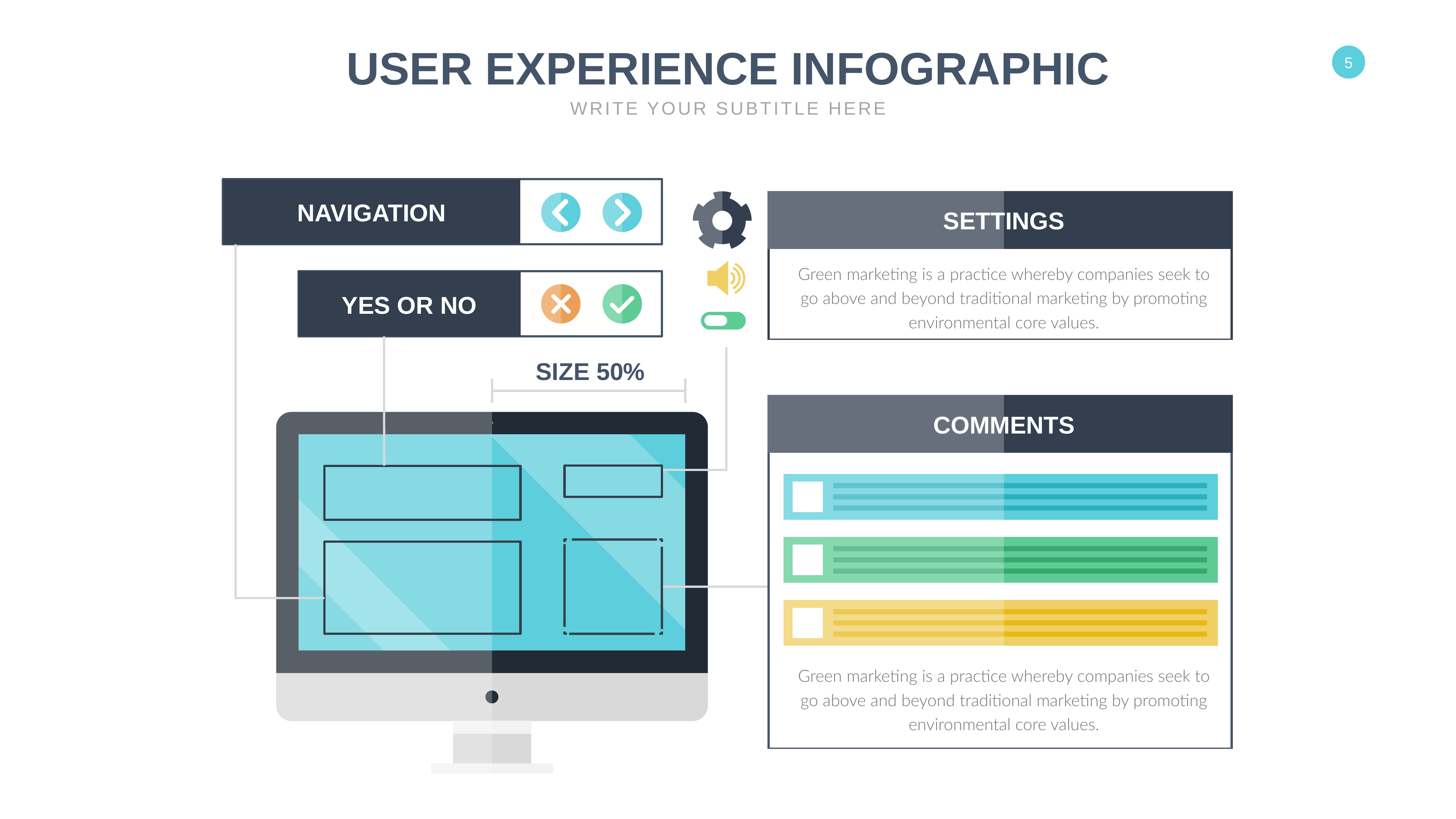

USER EXPERIENCE INFOGRAPHIC
WRITE YOUR SUBTITLE HERE

NAVIGATION

SETTINGS

Green marketing is a practice whereby companies seek to go above and beyond traditional marketing by promoting environmental core values.

YES OR NO

SIZE 50%

COMMENTS

Green marketing is a practice whereby companies seek to go above and beyond traditional marketing by promoting environmental core values.